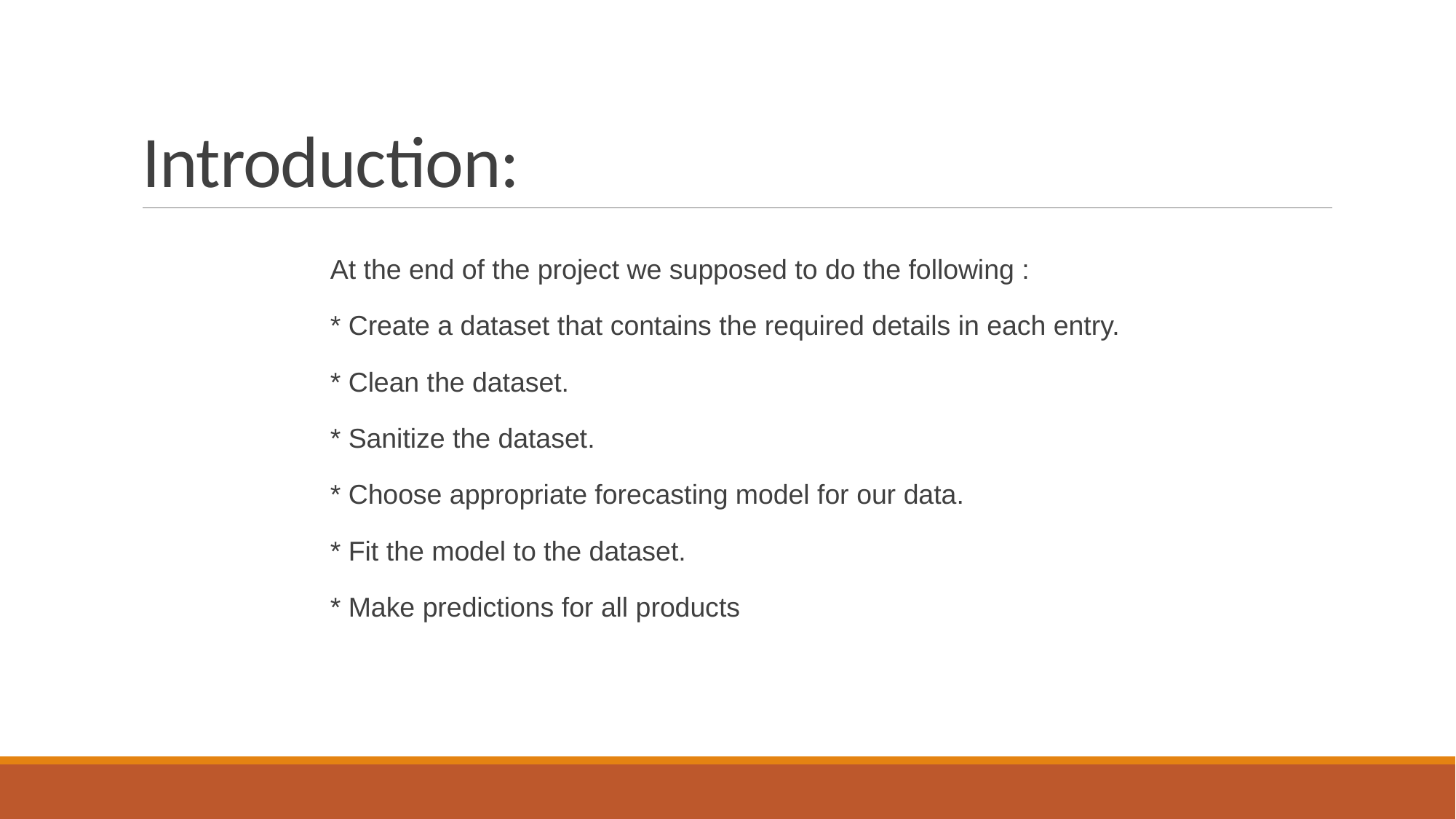

# Introduction:
At the end of the project we supposed to do the following :
* Create a dataset that contains the required details in each entry.
* Clean the dataset.
* Sanitize the dataset.
* Choose appropriate forecasting model for our data.
* Fit the model to the dataset.
* Make predictions for all products